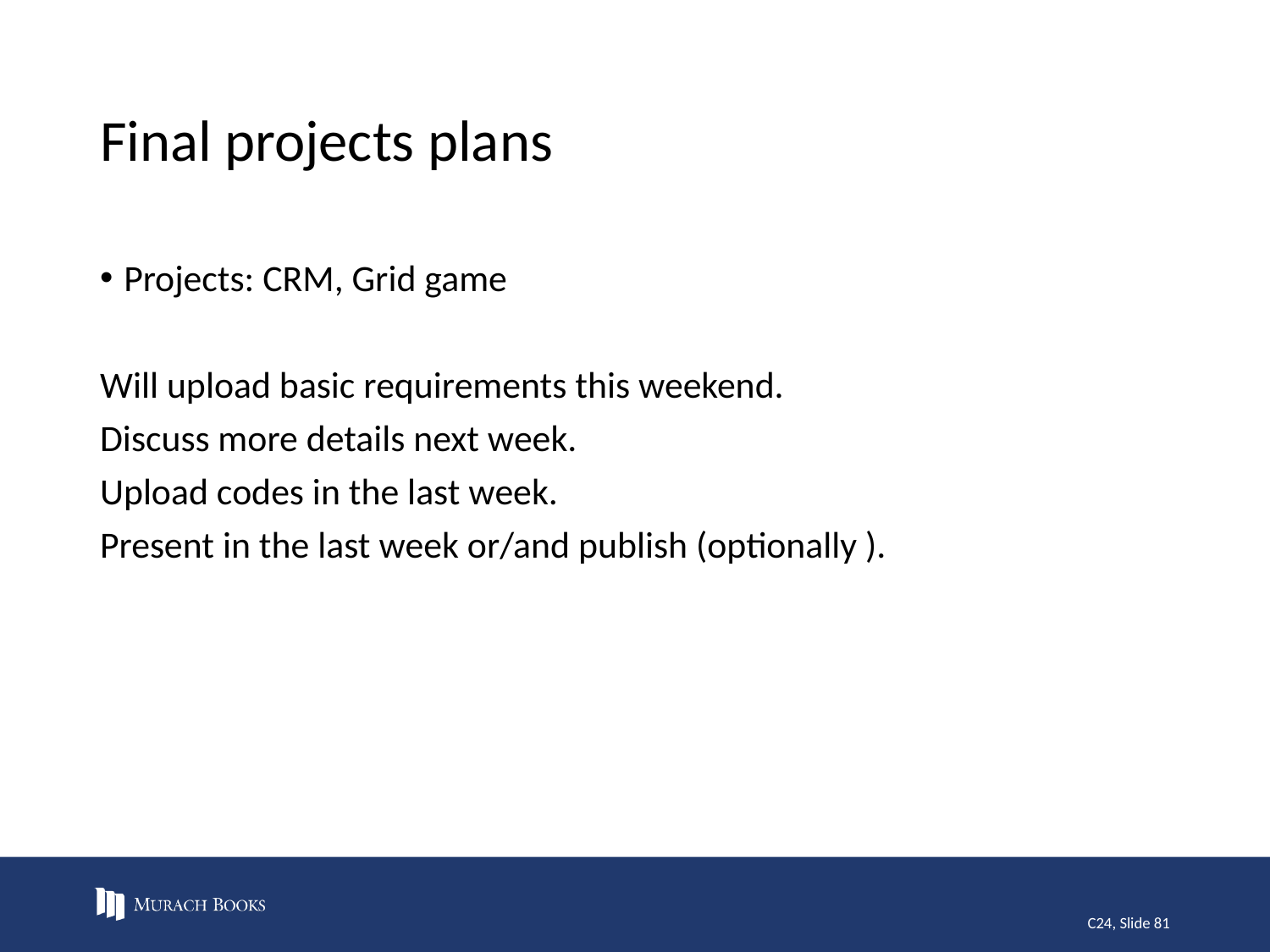

# Final projects plans
Projects: CRM, Grid game

Will upload basic requirements this weekend.
Discuss more details next week.
Upload codes in the last week.
Present in the last week or/and publish (optionally ).

C24, Slide 81